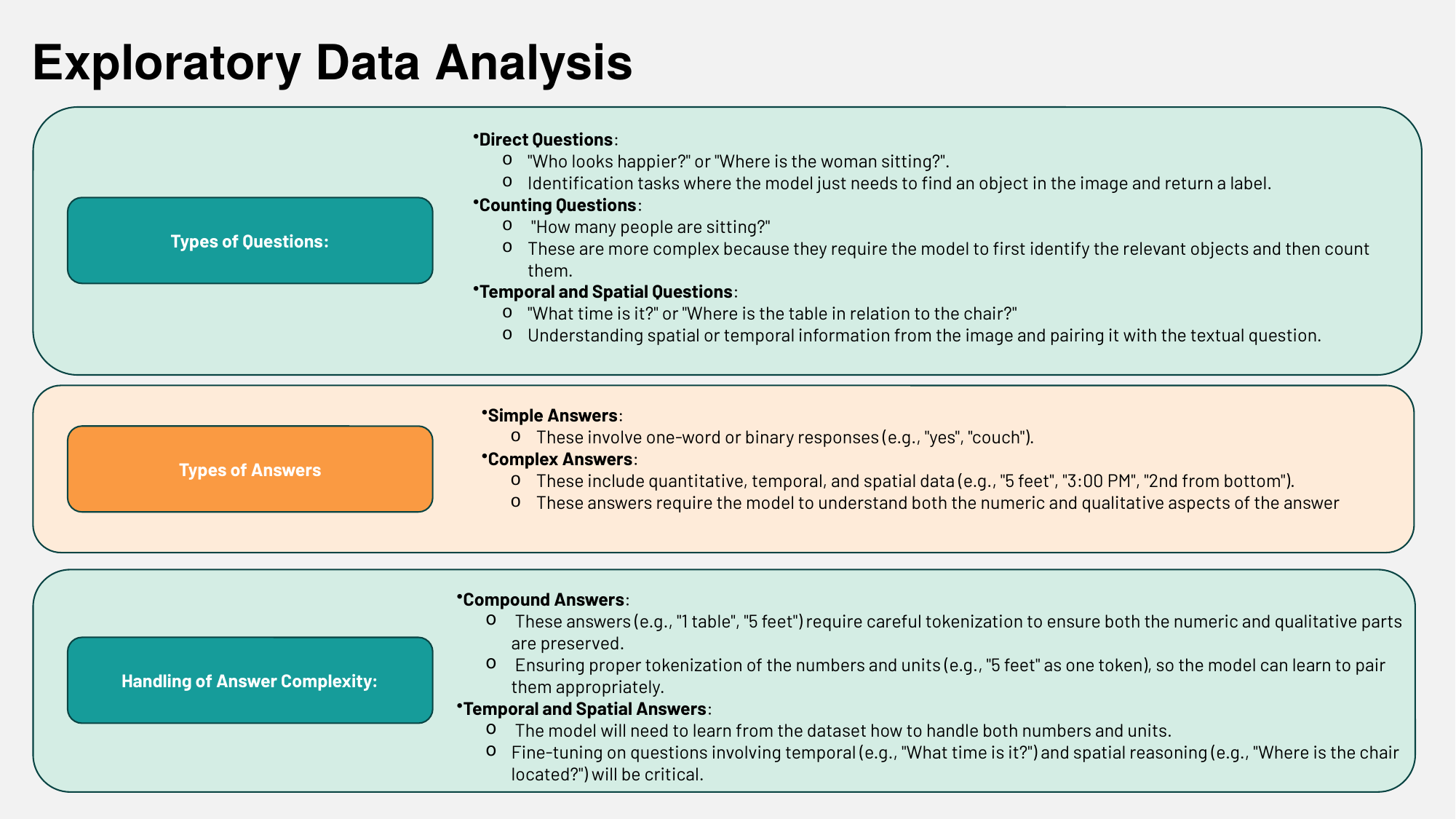

# Exploratory Data Analysis

Direct Questions:
"Who looks happier?" or "Where is the woman sitting?".
Identification tasks where the model just needs to find an object in the image and return a label.
Counting Questions:
 "How many people are sitting?"
These are more complex because they require the model to first identify the relevant objects and then count them.
Temporal and Spatial Questions:
"What time is it?" or "Where is the table in relation to the chair?"
Understanding spatial or temporal information from the image and pairing it with the textual question.
Types of Questions:

Simple Answers:
These involve one-word or binary responses (e.g., "yes", "couch").
Complex Answers:
These include quantitative, temporal, and spatial data (e.g., "5 feet", "3:00 PM", "2nd from bottom").
These answers require the model to understand both the numeric and qualitative aspects of the answer
Types of Answers

Compound Answers:
 These answers (e.g., "1 table", "5 feet") require careful tokenization to ensure both the numeric and qualitative parts are preserved.
 Ensuring proper tokenization of the numbers and units (e.g., "5 feet" as one token), so the model can learn to pair them appropriately.
Temporal and Spatial Answers:
 The model will need to learn from the dataset how to handle both numbers and units.
Fine-tuning on questions involving temporal (e.g., "What time is it?") and spatial reasoning (e.g., "Where is the chair located?") will be critical.
Handling of Answer Complexity: